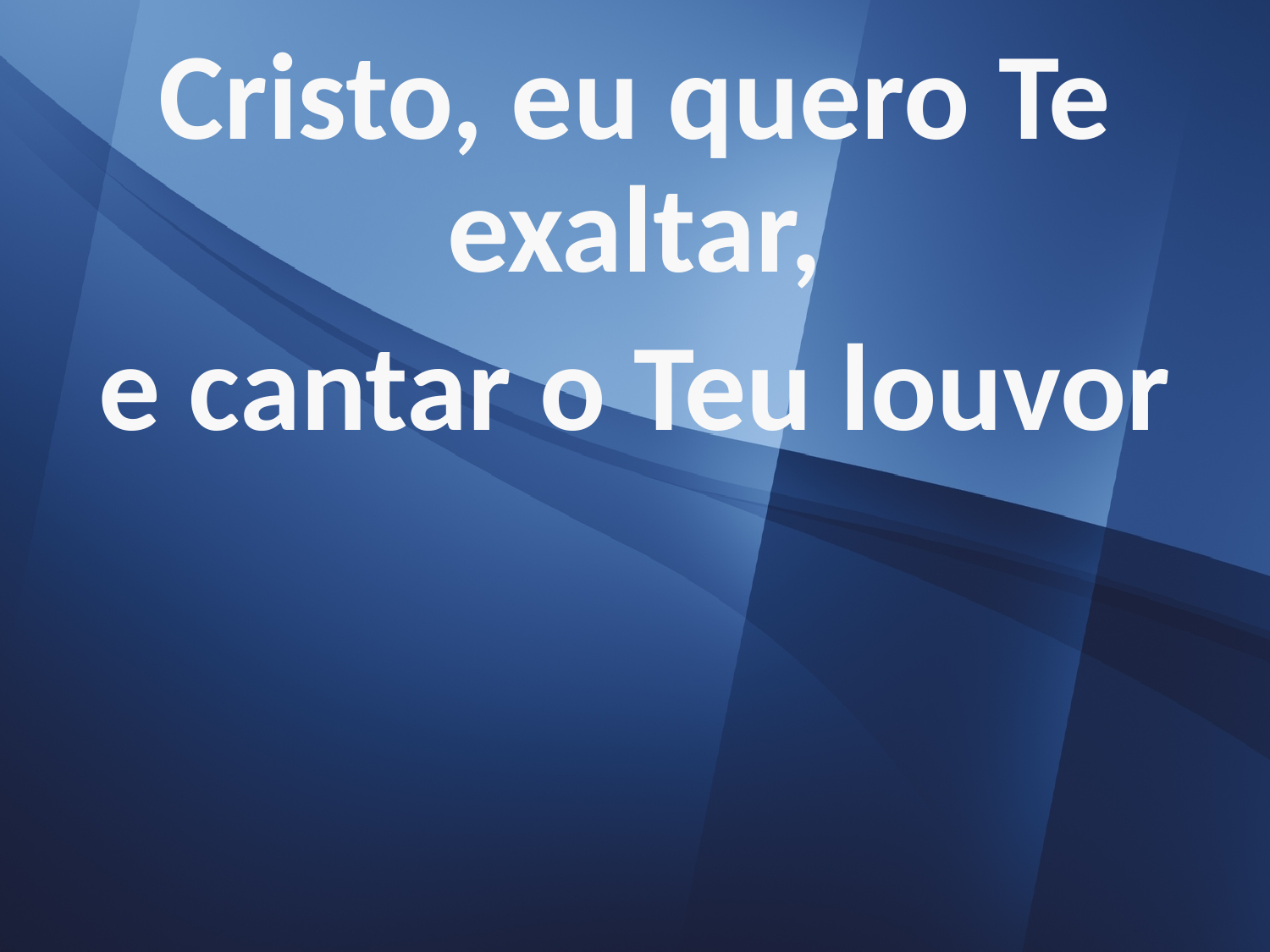

Cristo, eu quero Te exaltar,
e cantar o Teu louvor